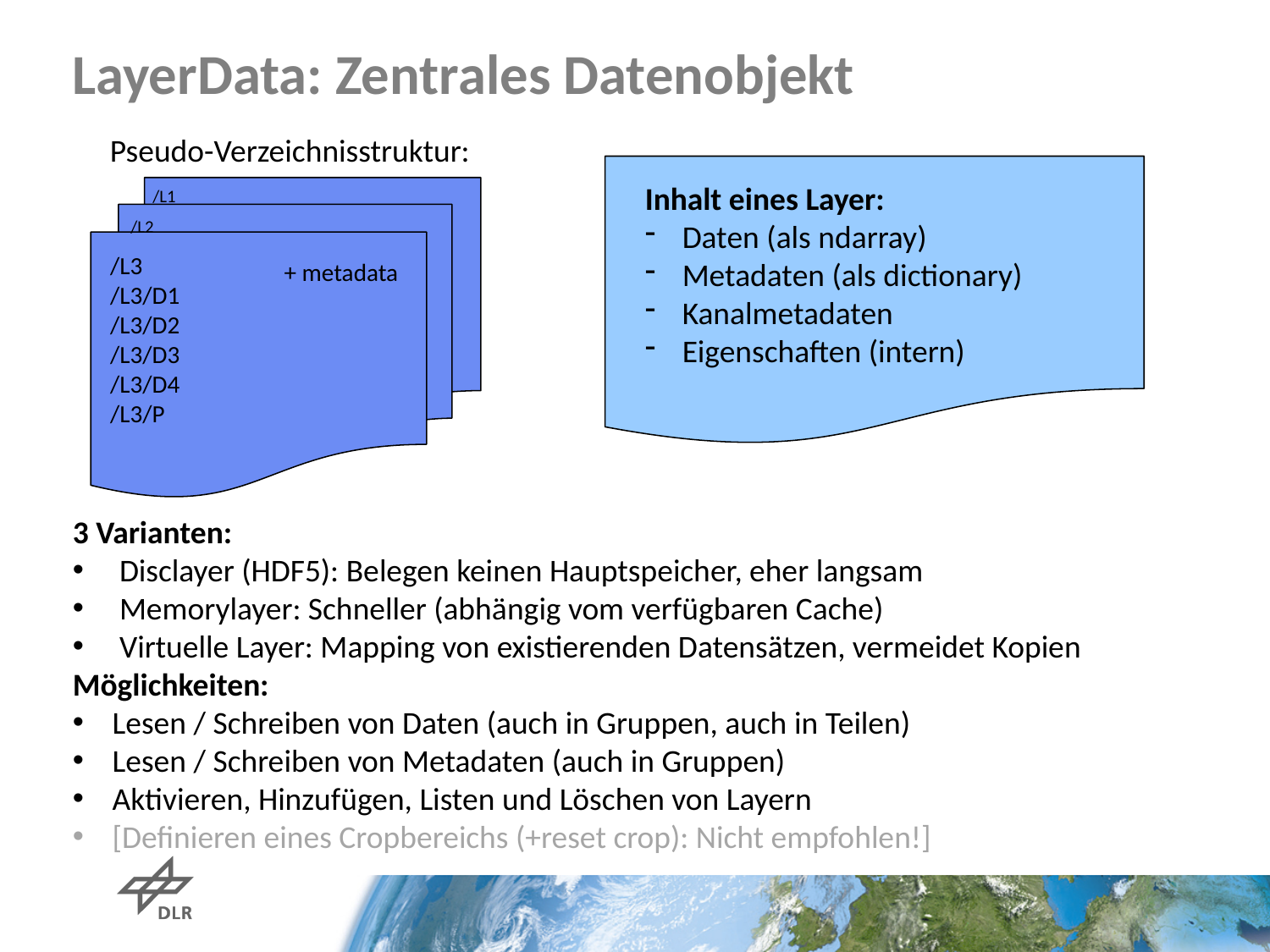

LayerData: Zentrales Datenobjekt
Pseudo-Verzeichnisstruktur:
/L1

/L2
/L3
/L3/D1
/L3/D2
/L3/D3
/L3/D4
/L3/P
+ metadata

Inhalt eines Layer:
 Daten (als ndarray)
 Metadaten (als dictionary)
 Kanalmetadaten
 Eigenschaften (intern)

3 Varianten:
 Disclayer (HDF5): Belegen keinen Hauptspeicher, eher langsam
 Memorylayer: Schneller (abhängig vom verfügbaren Cache)
 Virtuelle Layer: Mapping von existierenden Datensätzen, vermeidet Kopien
Möglichkeiten:
Lesen / Schreiben von Daten (auch in Gruppen, auch in Teilen)
Lesen / Schreiben von Metadaten (auch in Gruppen)
Aktivieren, Hinzufügen, Listen und Löschen von Layern
[Definieren eines Cropbereichs (+reset crop): Nicht empfohlen!]